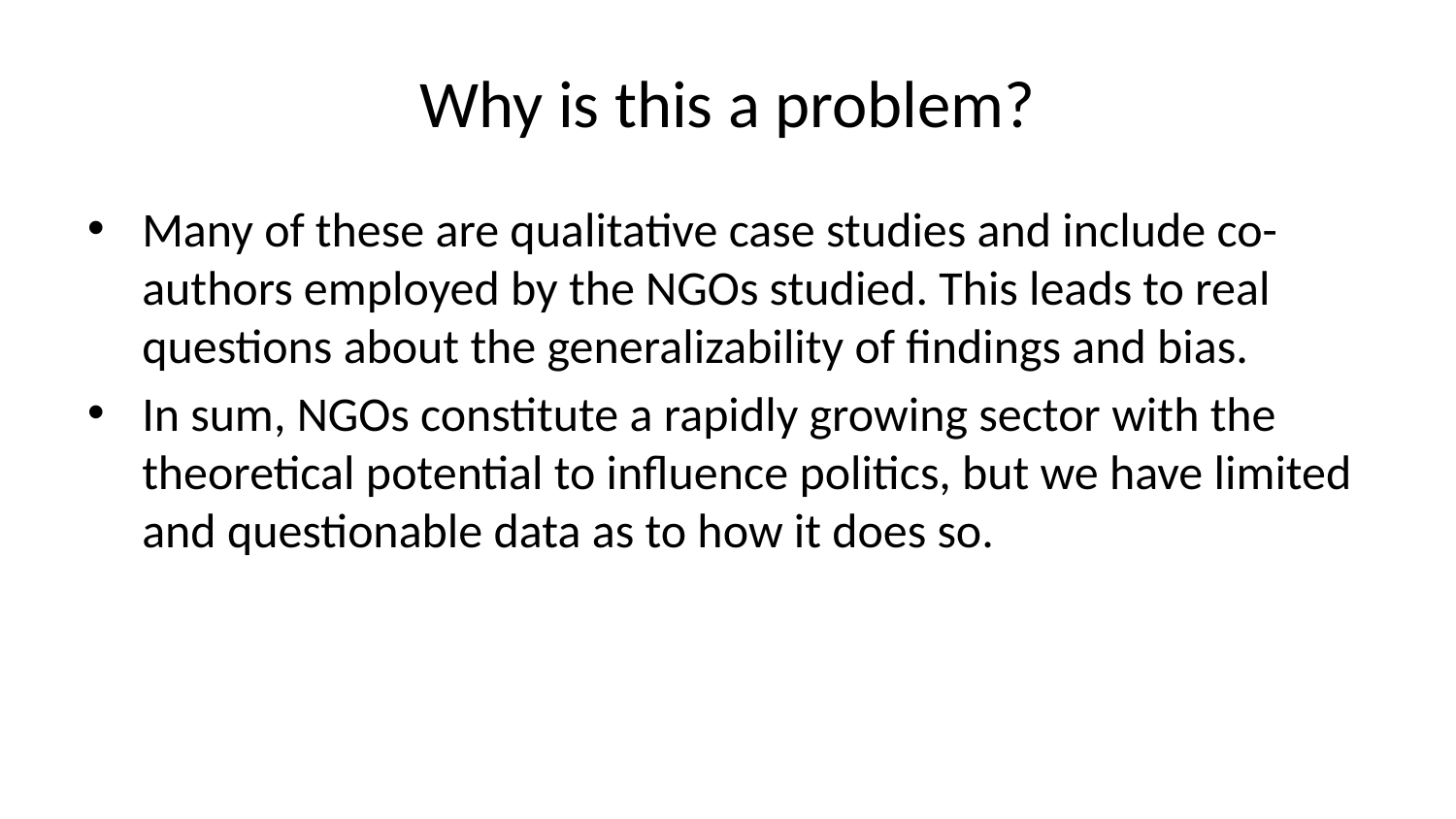

# Why is this a problem?
Many of these are qualitative case studies and include co-authors employed by the NGOs studied. This leads to real questions about the generalizability of findings and bias.
In sum, NGOs constitute a rapidly growing sector with the theoretical potential to influence politics, but we have limited and questionable data as to how it does so.